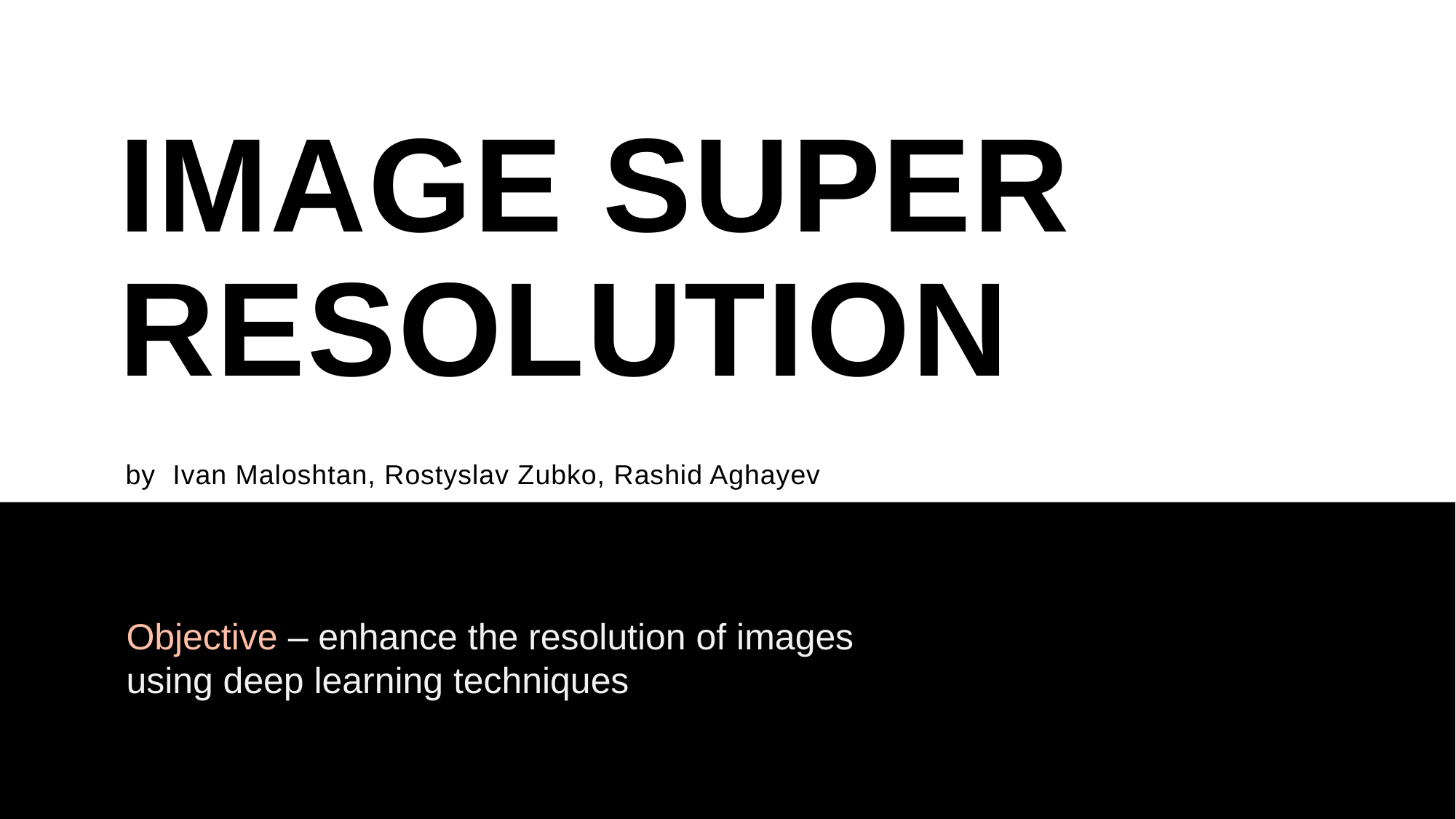

# IMAGE Super Resolution
by  Ivan Maloshtan, Rostyslav Zubko, Rashid Aghayev
Objective – enhance the resolution of images using deep learning techniques ​